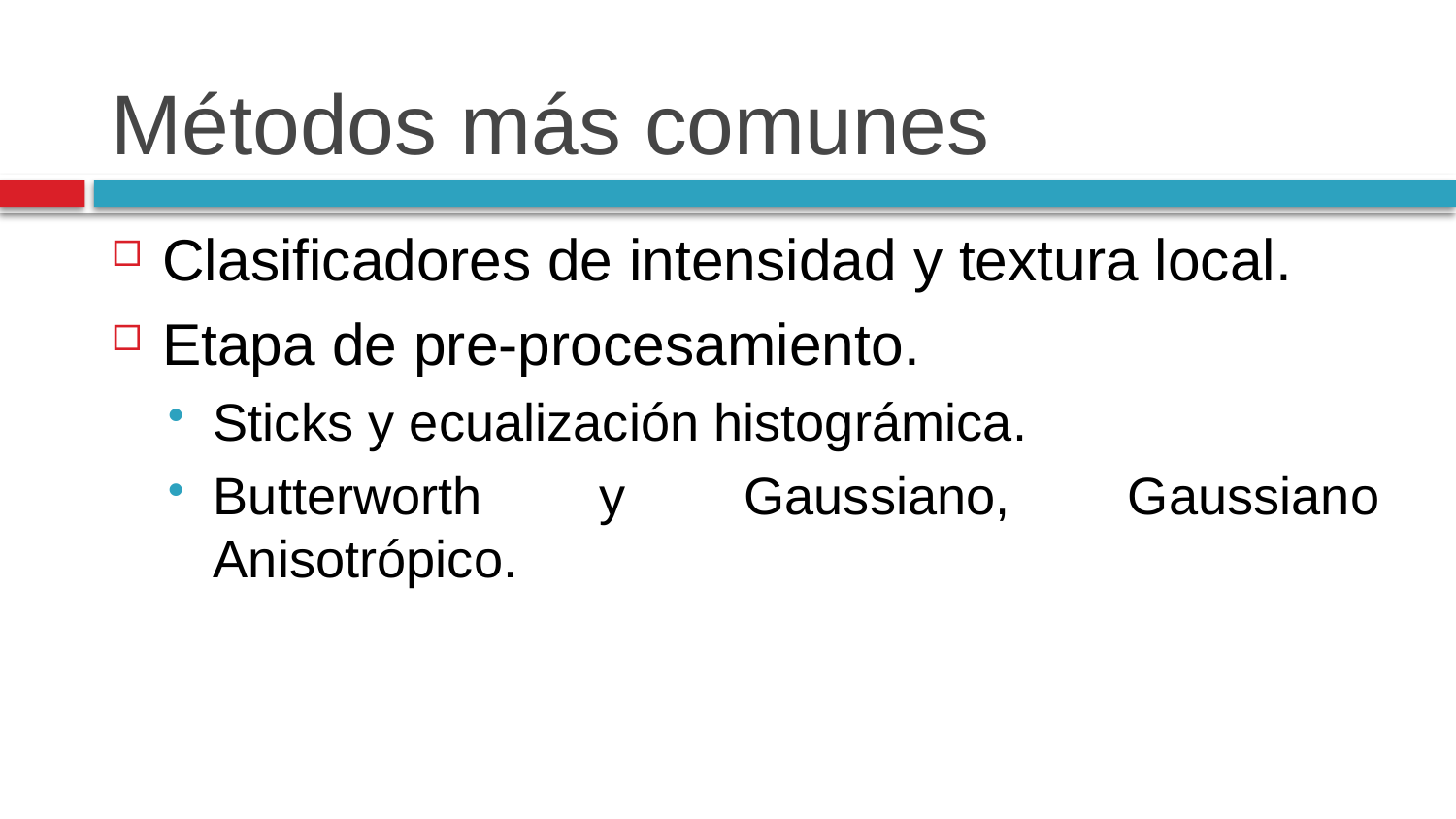

# Métodos más comunes
Clasificadores de intensidad y textura local.
Etapa de pre-procesamiento.
Sticks y ecualización histográmica.
Butterworth y Gaussiano, Gaussiano Anisotrópico.